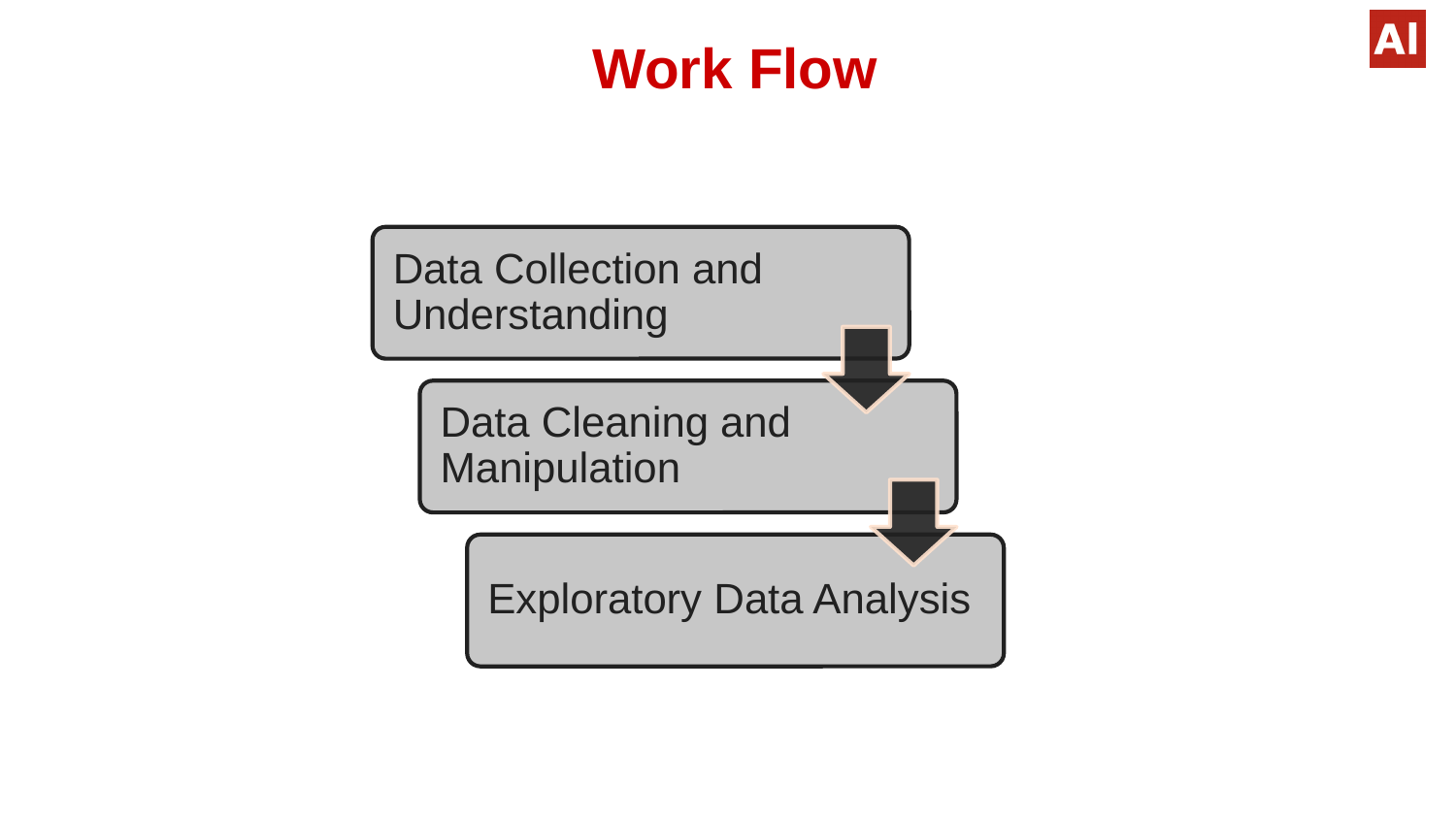

# Work Flow
Data Collection and Understanding
Data Cleaning and Manipulation
Exploratory Data Analysis